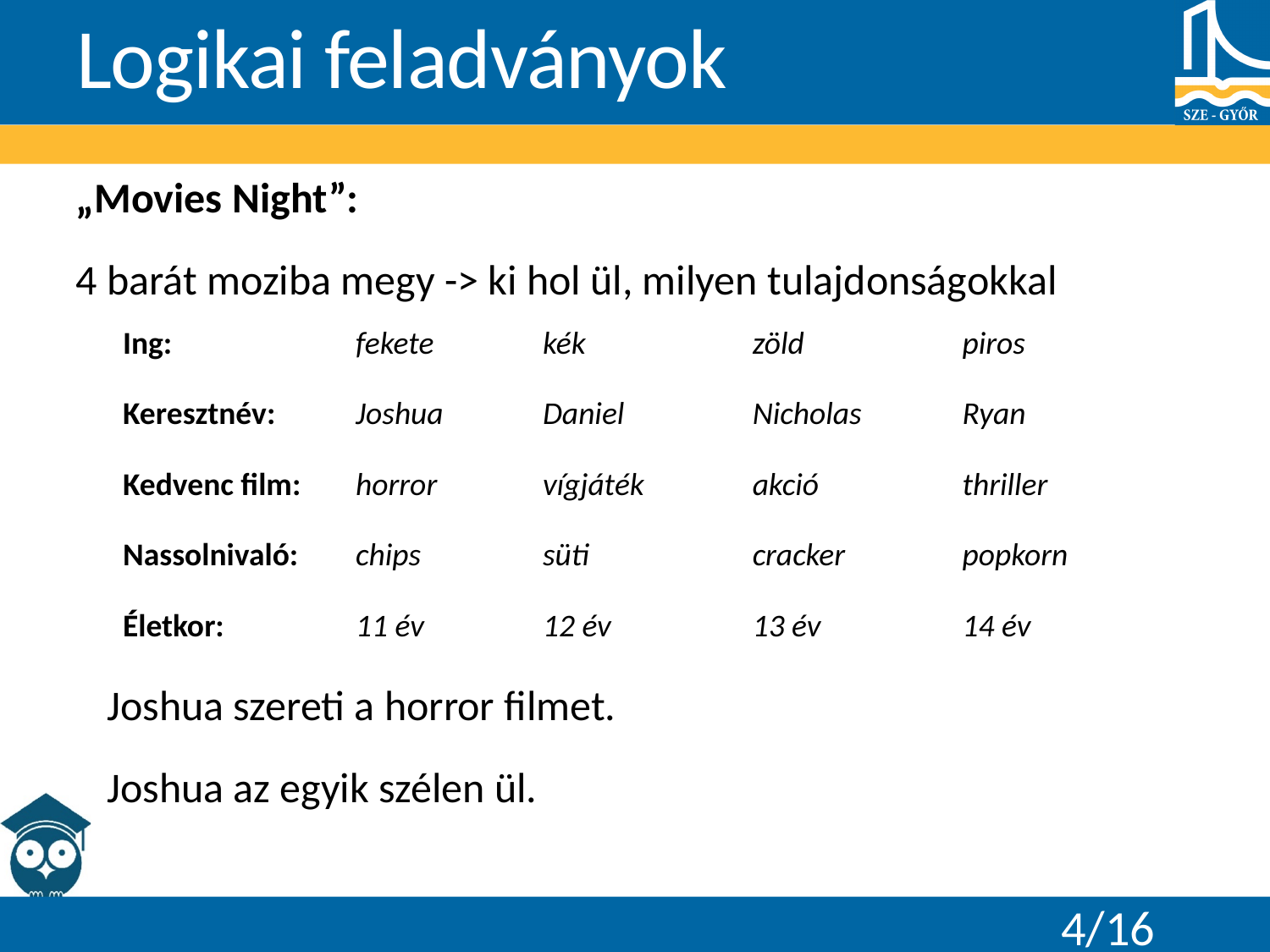

# Logikai feladványok
„Movies Night”:
4 barát moziba megy -> ki hol ül, milyen tulajdonságokkal
| Ing: | fekete | kék | zöld | piros |
| --- | --- | --- | --- | --- |
| Keresztnév: | Joshua | Daniel | Nicholas | Ryan |
| Kedvenc film: | horror | vígjáték | akció | thriller |
| Nassolnivaló: | chips | süti | cracker | popkorn |
| Életkor: | 11 év | 12 év | 13 év | 14 év |
Joshua szereti a horror filmet.
Joshua az egyik szélen ül.

4/16